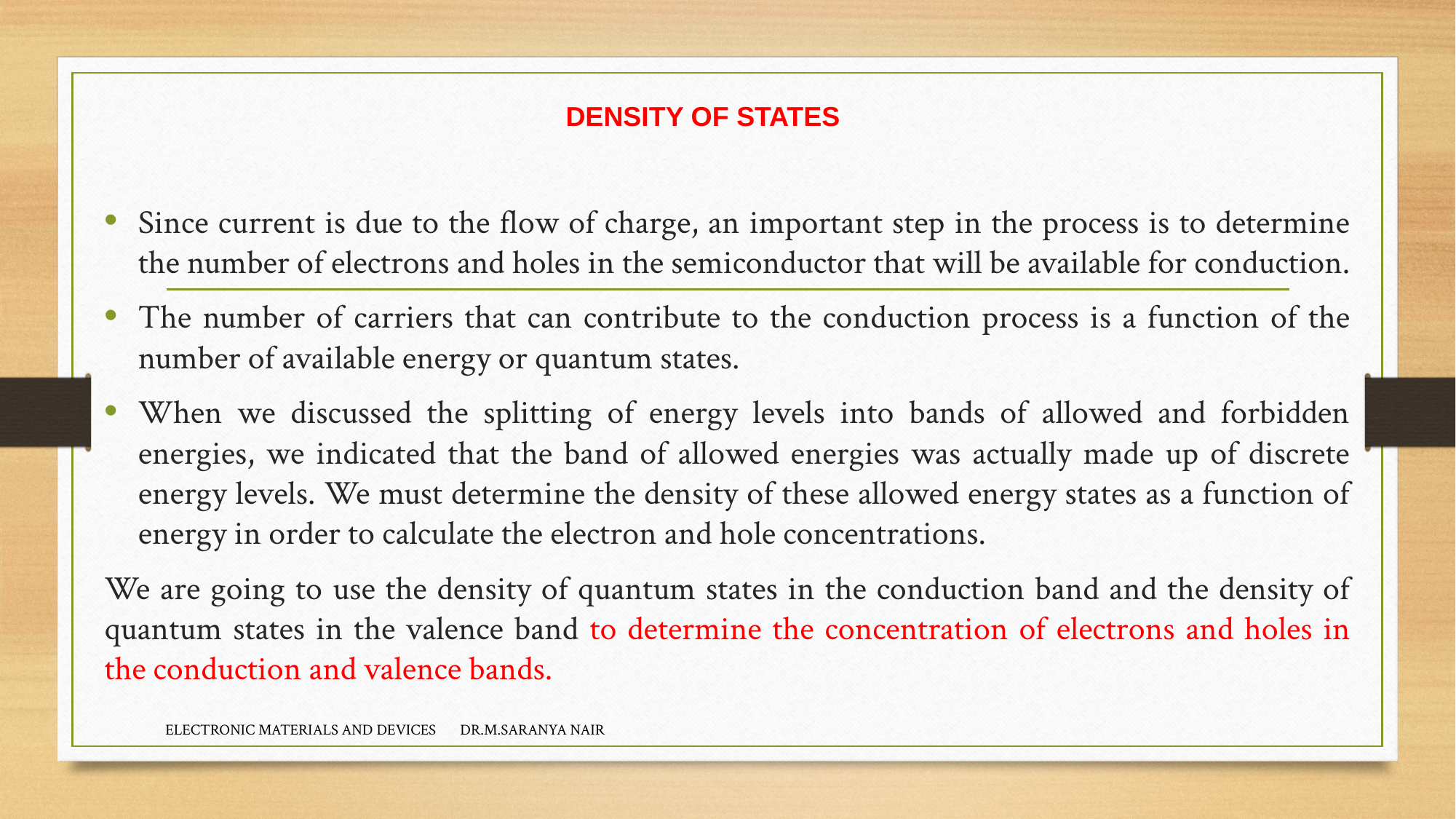

DENSITY OF STATES
Since current is due to the flow of charge, an important step in the process is to determine the number of electrons and holes in the semiconductor that will be available for conduction.
The number of carriers that can contribute to the conduction process is a function of the number of available energy or quantum states.
When we discussed the splitting of energy levels into bands of allowed and forbidden energies, we indicated that the band of allowed energies was actually made up of discrete energy levels. We must determine the density of these allowed energy states as a function of energy in order to calculate the electron and hole concentrations.
We are going to use the density of quantum states in the conduction band and the density of quantum states in the valence band to determine the concentration of electrons and holes in the conduction and valence bands.

ELECTRONIC MATERIALS AND DEVICES       DR.M.SARANYA NAIR